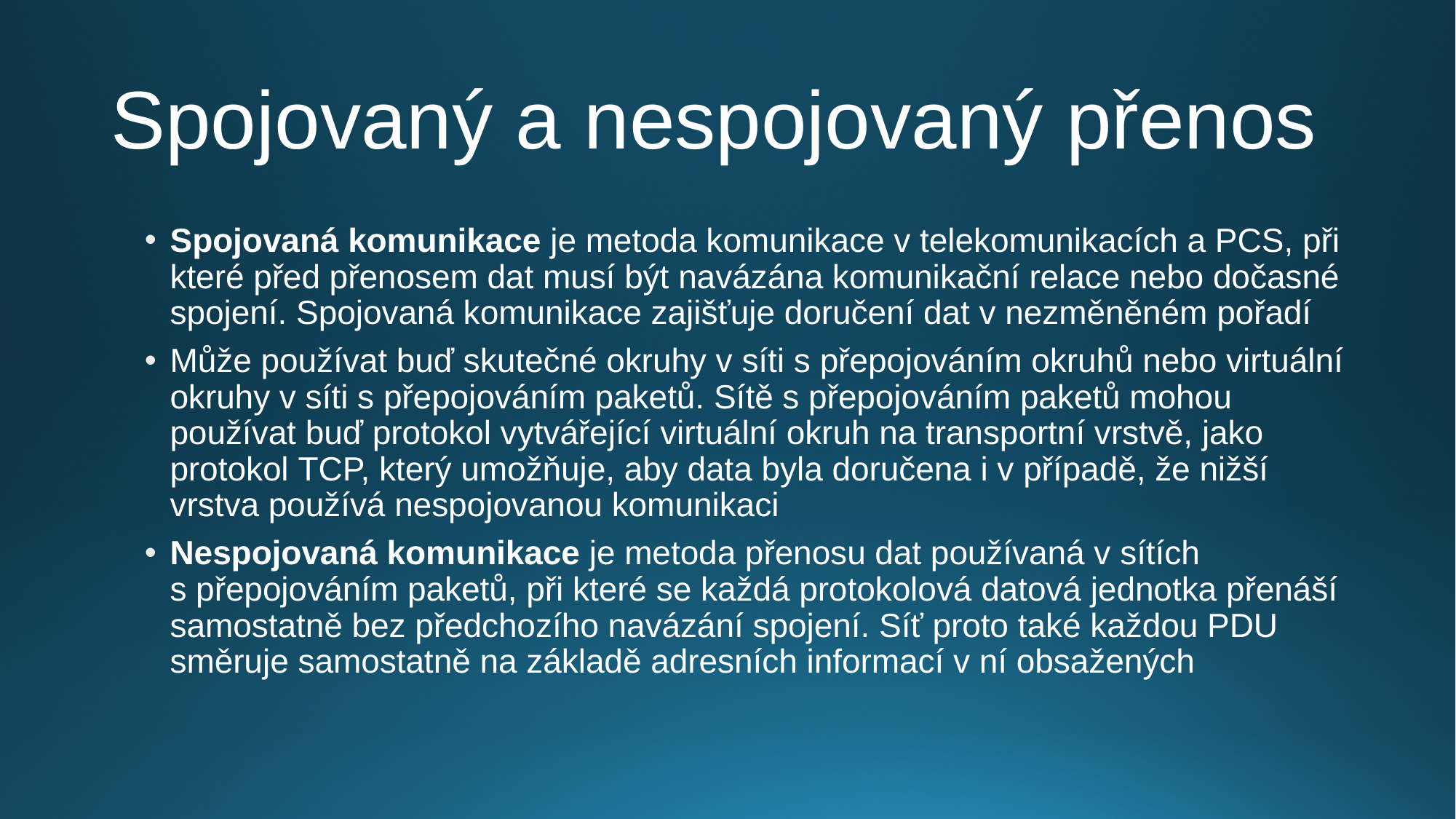

# Spojovaný a nespojovaný přenos
Spojovaná komunikace je metoda komunikace v telekomunikacích a PCS, při které před přenosem dat musí být navázána komunikační relace nebo dočasné spojení. Spojovaná komunikace zajišťuje doručení dat v nezměněném pořadí
Může používat buď skutečné okruhy v síti s přepojováním okruhů nebo virtuální okruhy v síti s přepojováním paketů. Sítě s přepojováním paketů mohou používat buď protokol vytvářející virtuální okruh na transportní vrstvě, jako protokol TCP, který umožňuje, aby data byla doručena i v případě, že nižší vrstva používá nespojovanou komunikaci
Nespojovaná komunikace je metoda přenosu dat používaná v sítích s přepojováním paketů, při které se každá protokolová datová jednotka přenáší samostatně bez předchozího navázání spojení. Síť proto také každou PDU směruje samostatně na základě adresních informací v ní obsažených